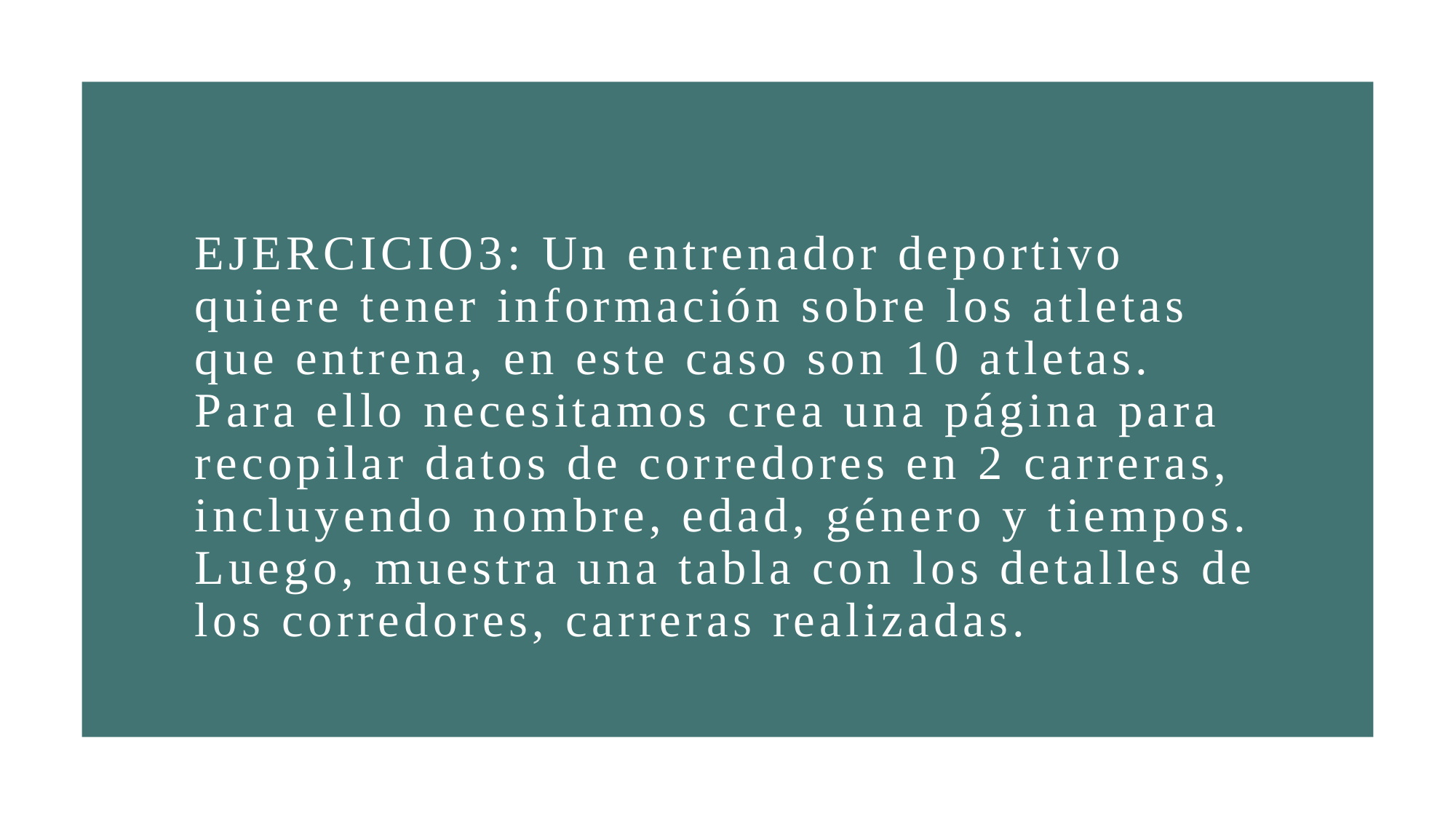

# Ejercicio3: Un entrenador deportivo quiere tener información sobre los atletas que entrena, en este caso son 10 atletas. Para ello necesitamos crea una página para recopilar datos de corredores en 2 carreras, incluyendo nombre, edad, género y tiempos. Luego, muestra una tabla con los detalles de los corredores, carreras realizadas.